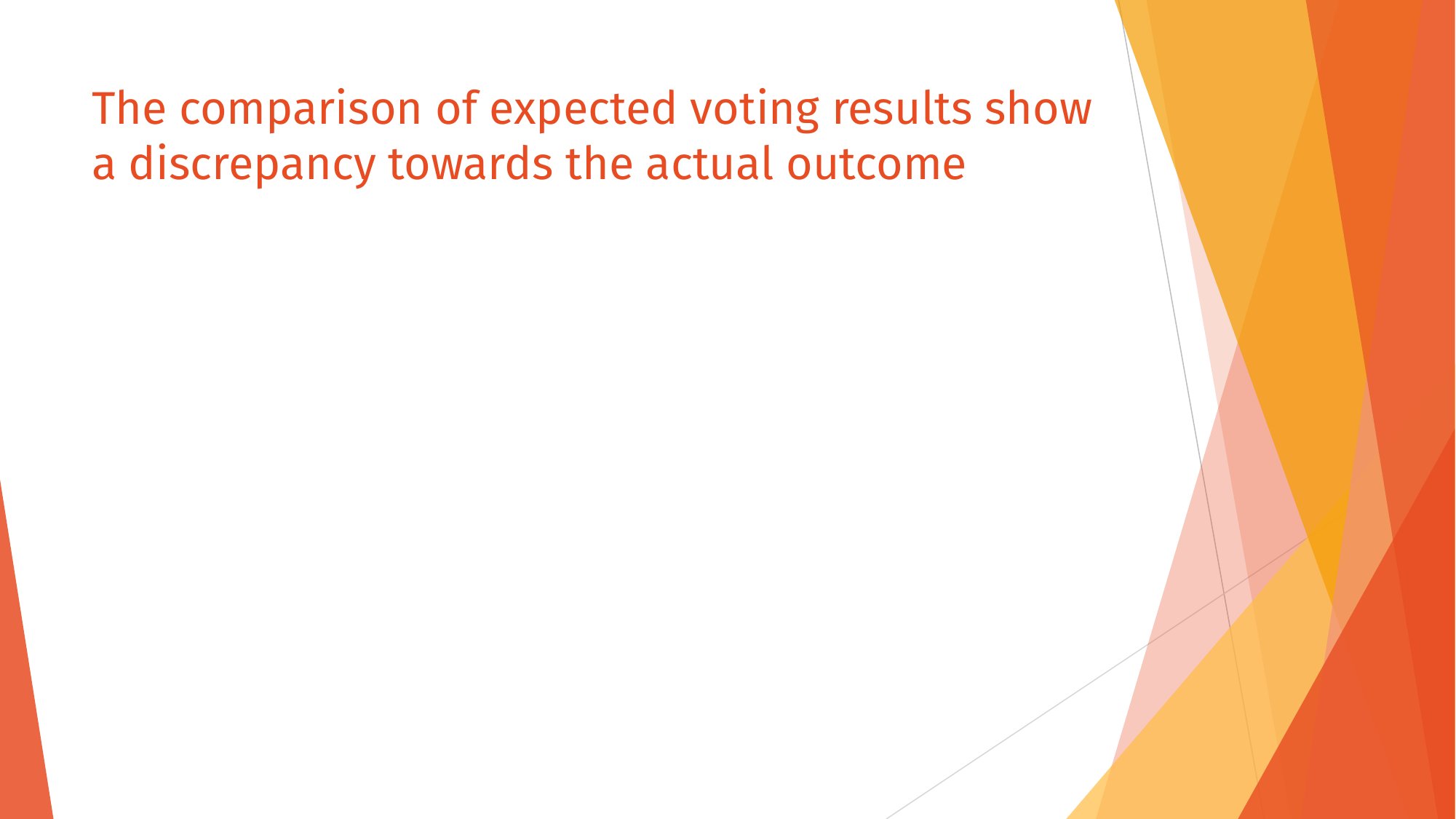

# The comparison of expected voting results show a discrepancy towards the actual outcome